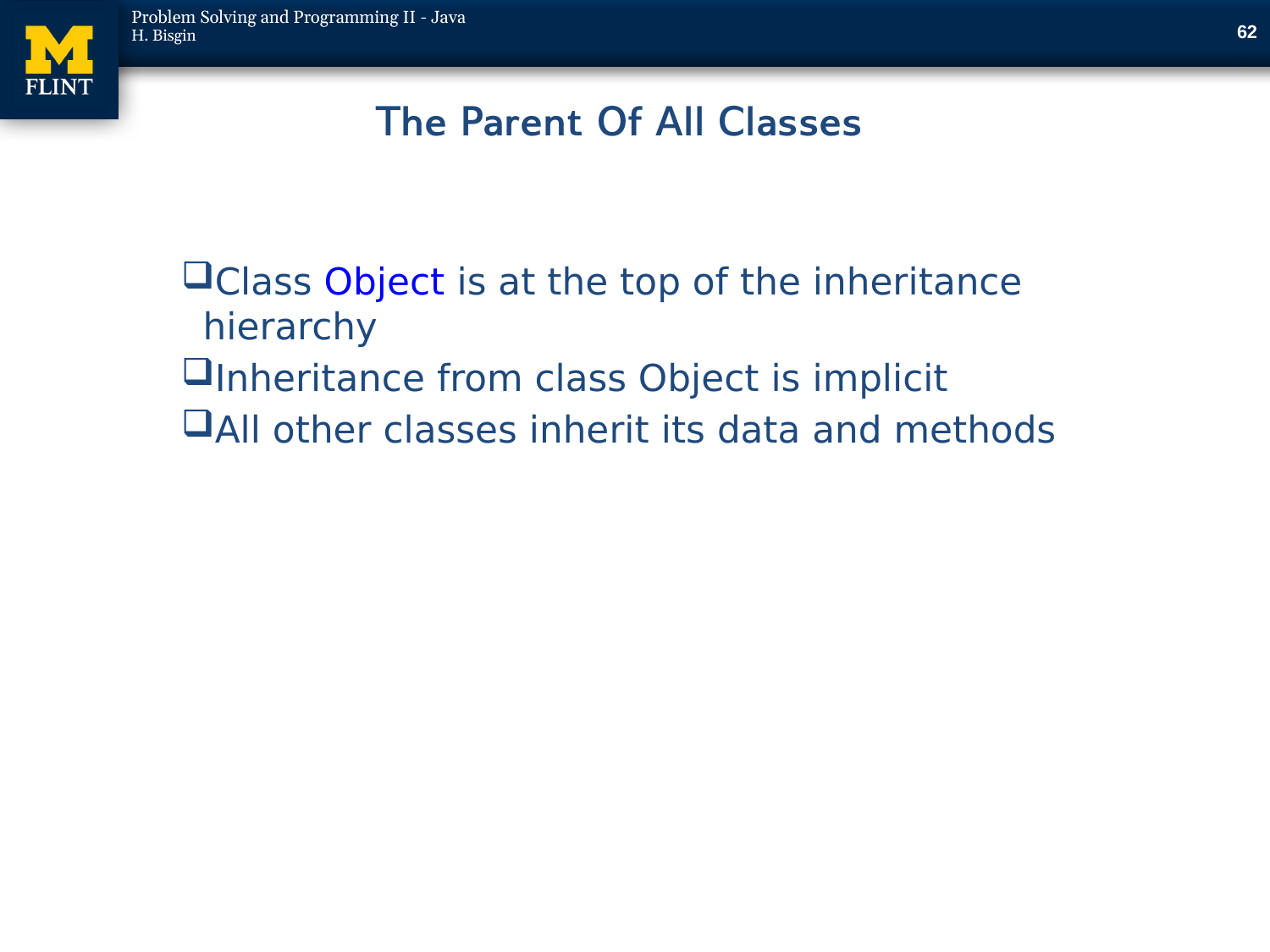

62
# The Parent Of All Classes
Class Object is at the top of the inheritance hierarchy
Inheritance from class Object is implicit
All other classes inherit its data and methods